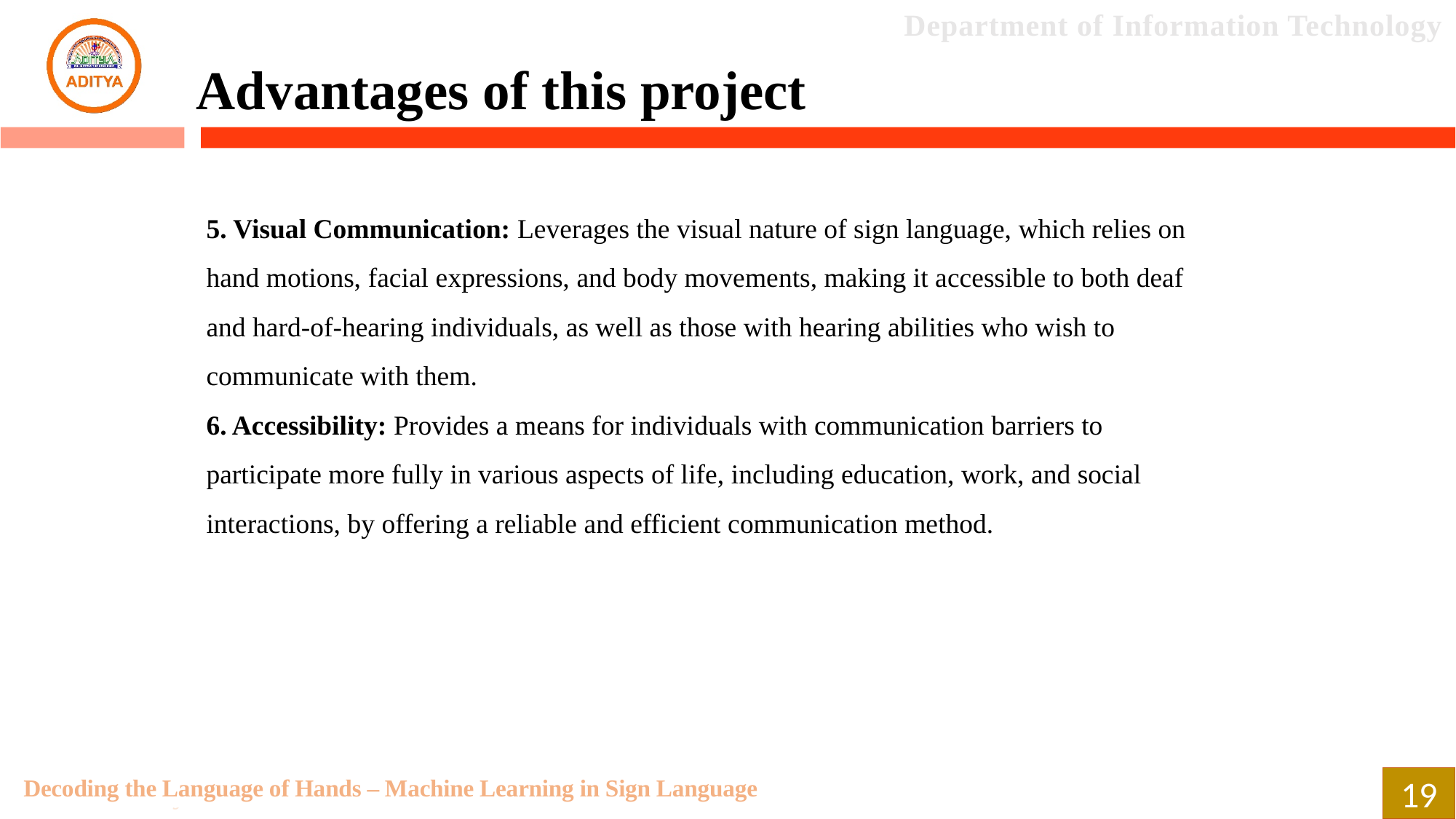

Advantages of this project

5. Visual Communication: Leverages the visual nature of sign language, which relies on hand motions, facial expressions, and body movements, making it accessible to both deaf and hard-of-hearing individuals, as well as those with hearing abilities who wish to communicate with them.
6. Accessibility: Provides a means for individuals with communication barriers to participate more fully in various aspects of life, including education, work, and social interactions, by offering a reliable and efficient communication method.

Decoding the Language of Hands – Machine Learning in Sign Language

19